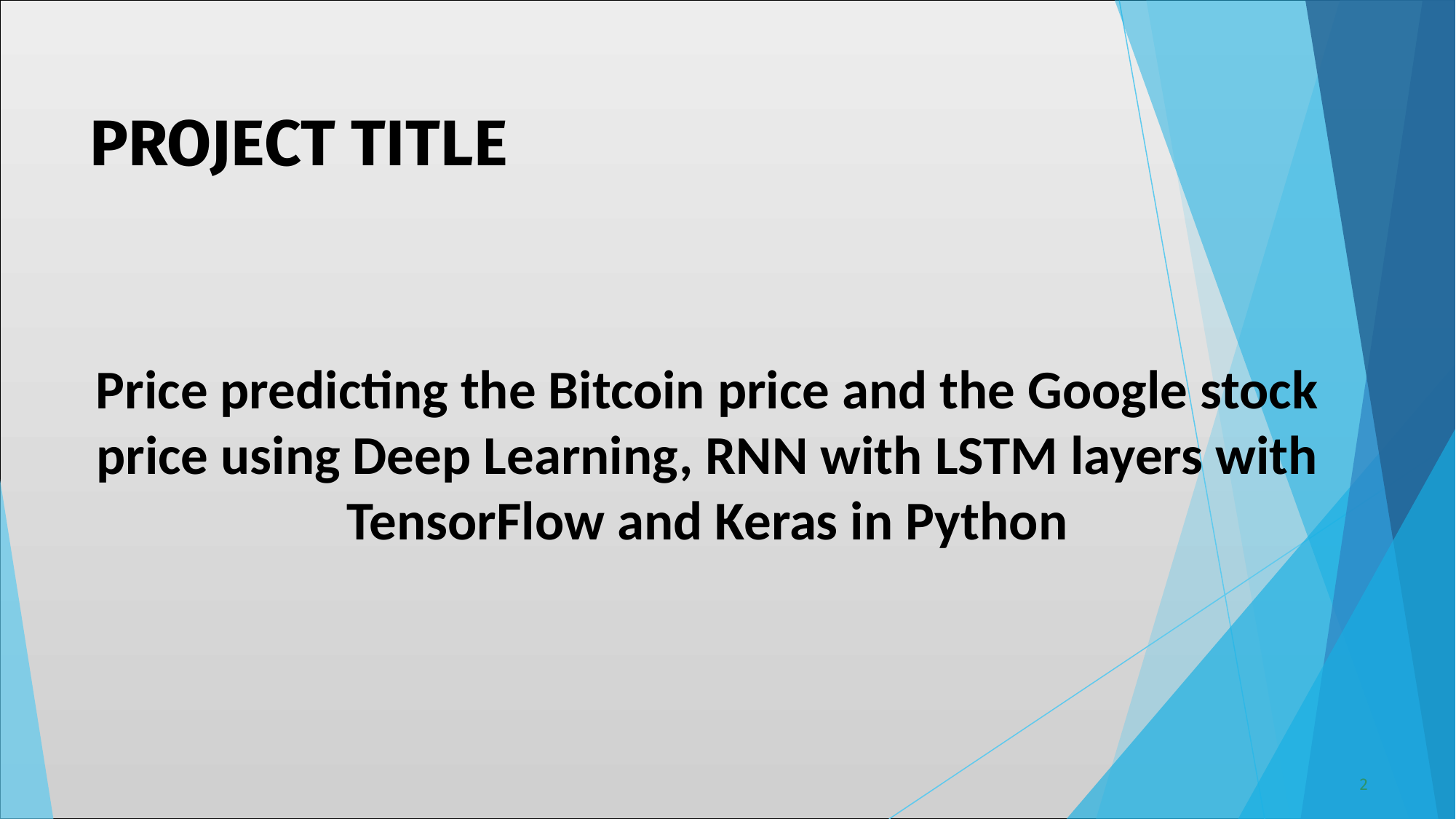

# PROJECT TITLE
Price predicting the Bitcoin price and the Google stock price using Deep Learning, RNN with LSTM layers with TensorFlow and Keras in Python

2